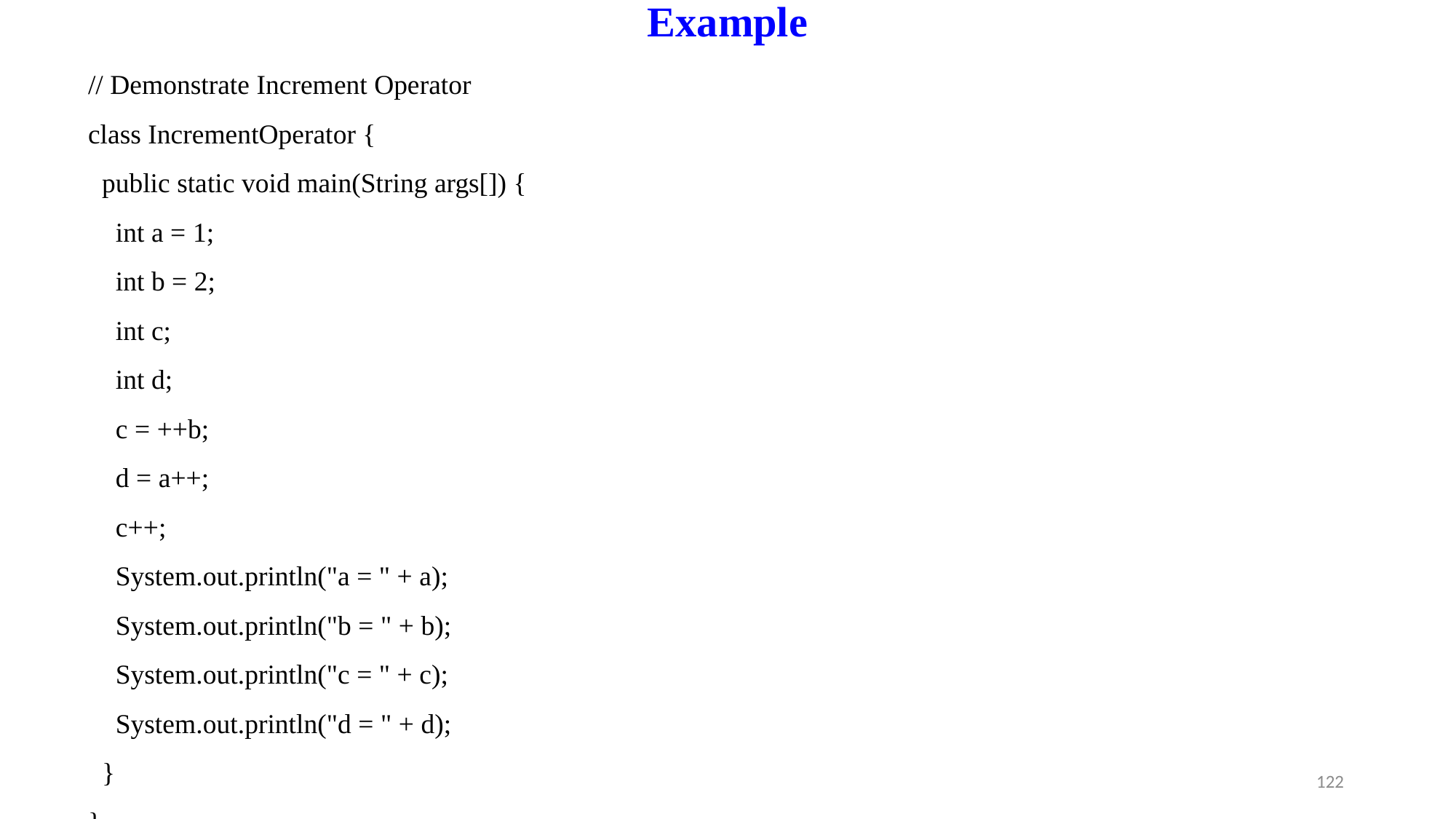

# Example
// Demonstrate Increment Operator
class IncrementOperator {
  public static void main(String args[]) {
    int a = 1;
    int b = 2;
    int c;
    int d;
    c = ++b;
    d = a++;
    c++;
    System.out.println("a = " + a);
    System.out.println("b = " + b);
    System.out.println("c = " + c);
    System.out.println("d = " + d);
  }
}

122